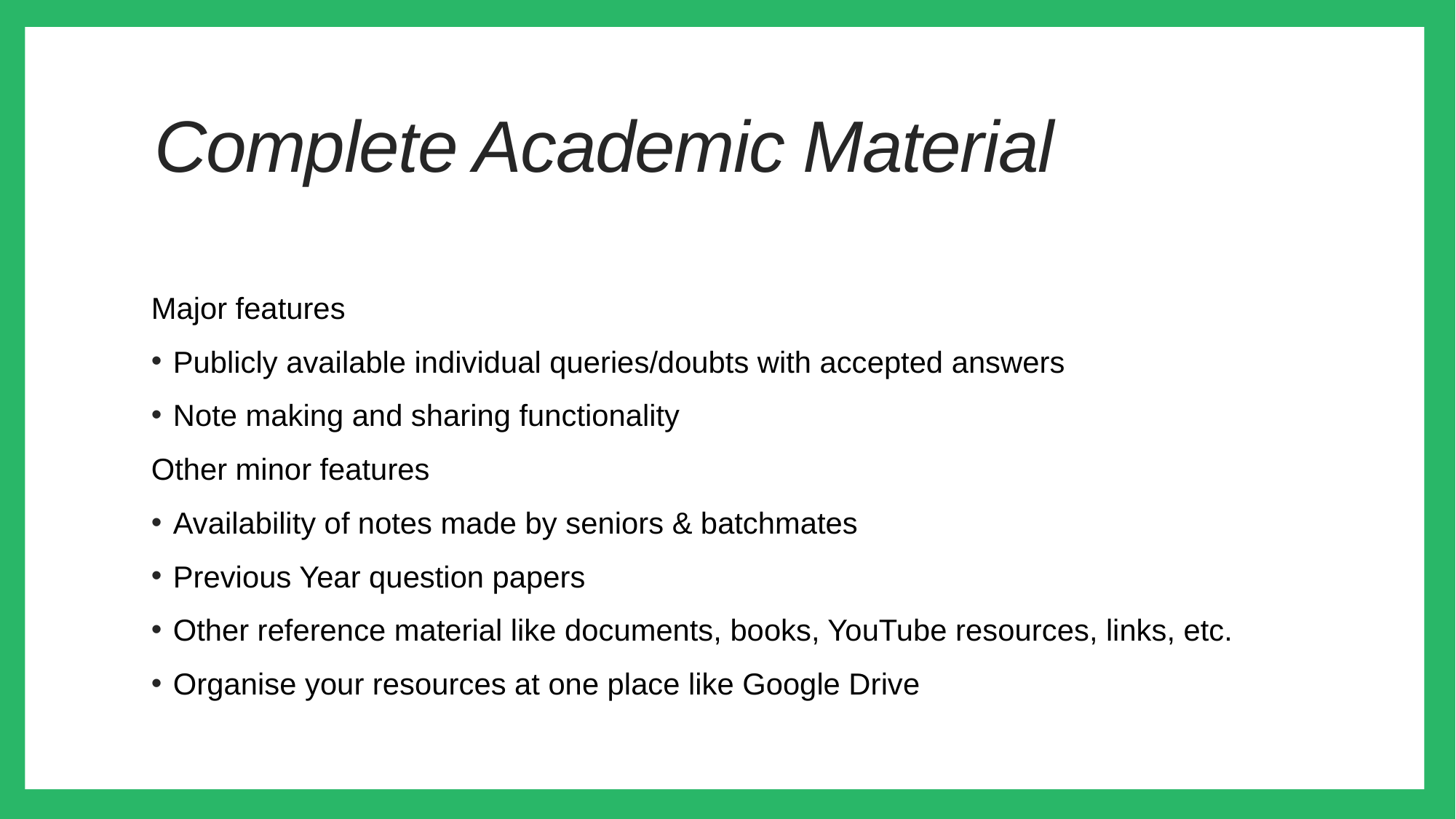

# Complete Academic Material
Major features
Publicly available individual queries/doubts with accepted answers
Note making and sharing functionality
Other minor features
Availability of notes made by seniors & batchmates
Previous Year question papers
Other reference material like documents, books, YouTube resources, links, etc.
Organise your resources at one place like Google Drive